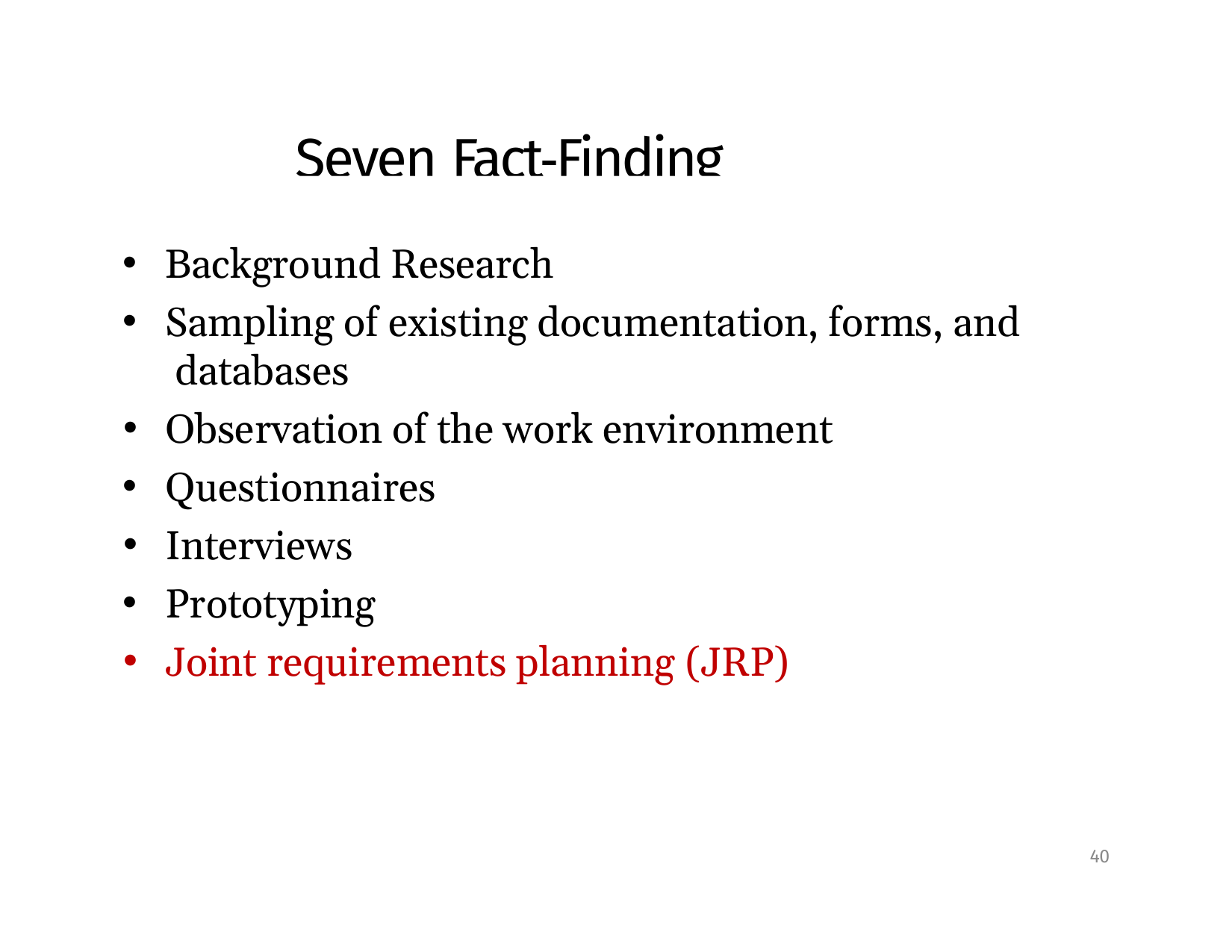

# Seven Fact‐Finding Methods

Background Research
Sampling of existing documentation, forms, and  databases
Observation of the work environment
Questionnaires
Interviews
Prototyping
Joint requirements planning (JRP)
40